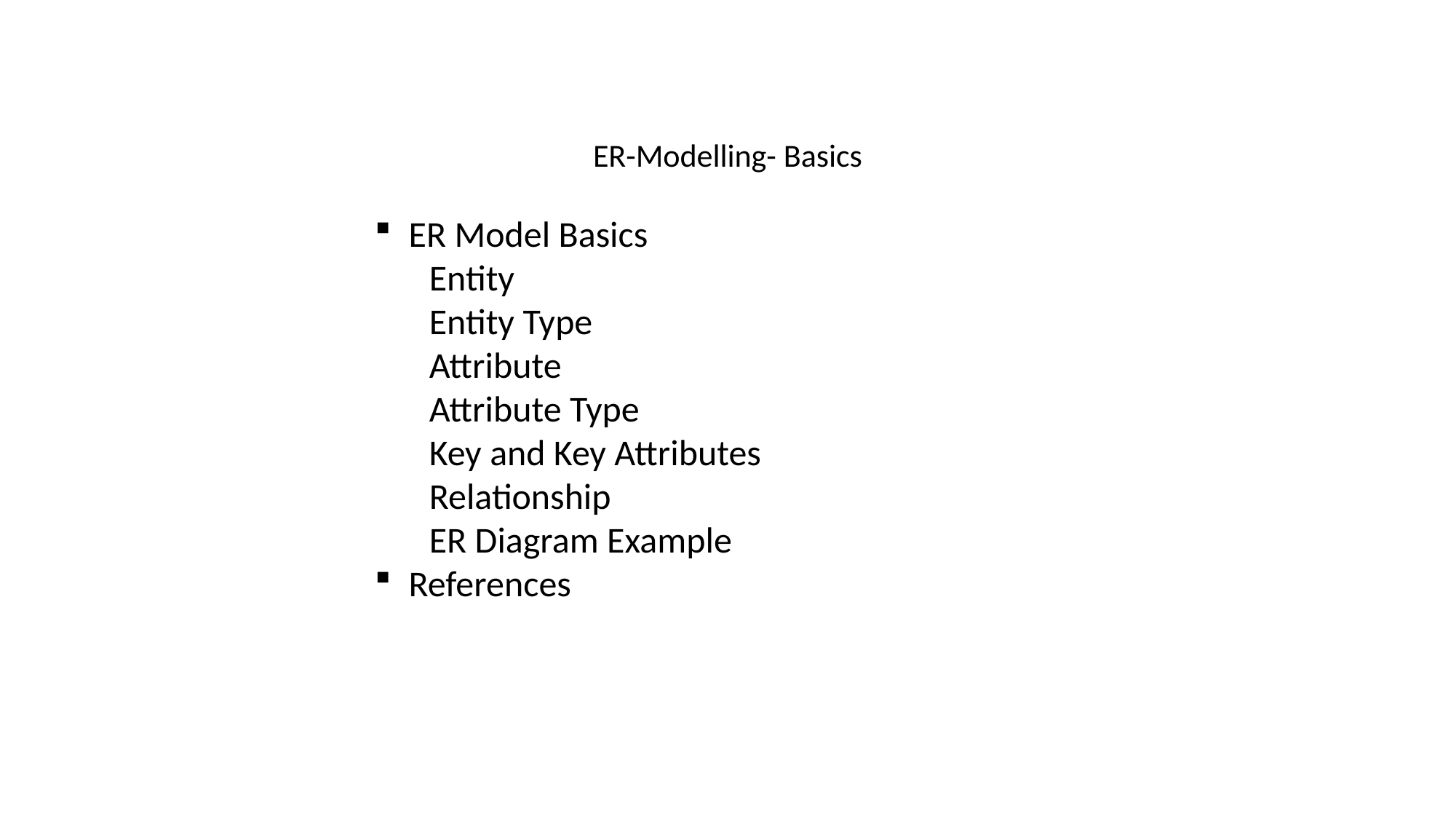

# ER-Modelling- Basics
ER Model Basics
Entity
Entity Type
Attribute
Attribute Type
Key and Key Attributes
Relationship
ER Diagram Example
References